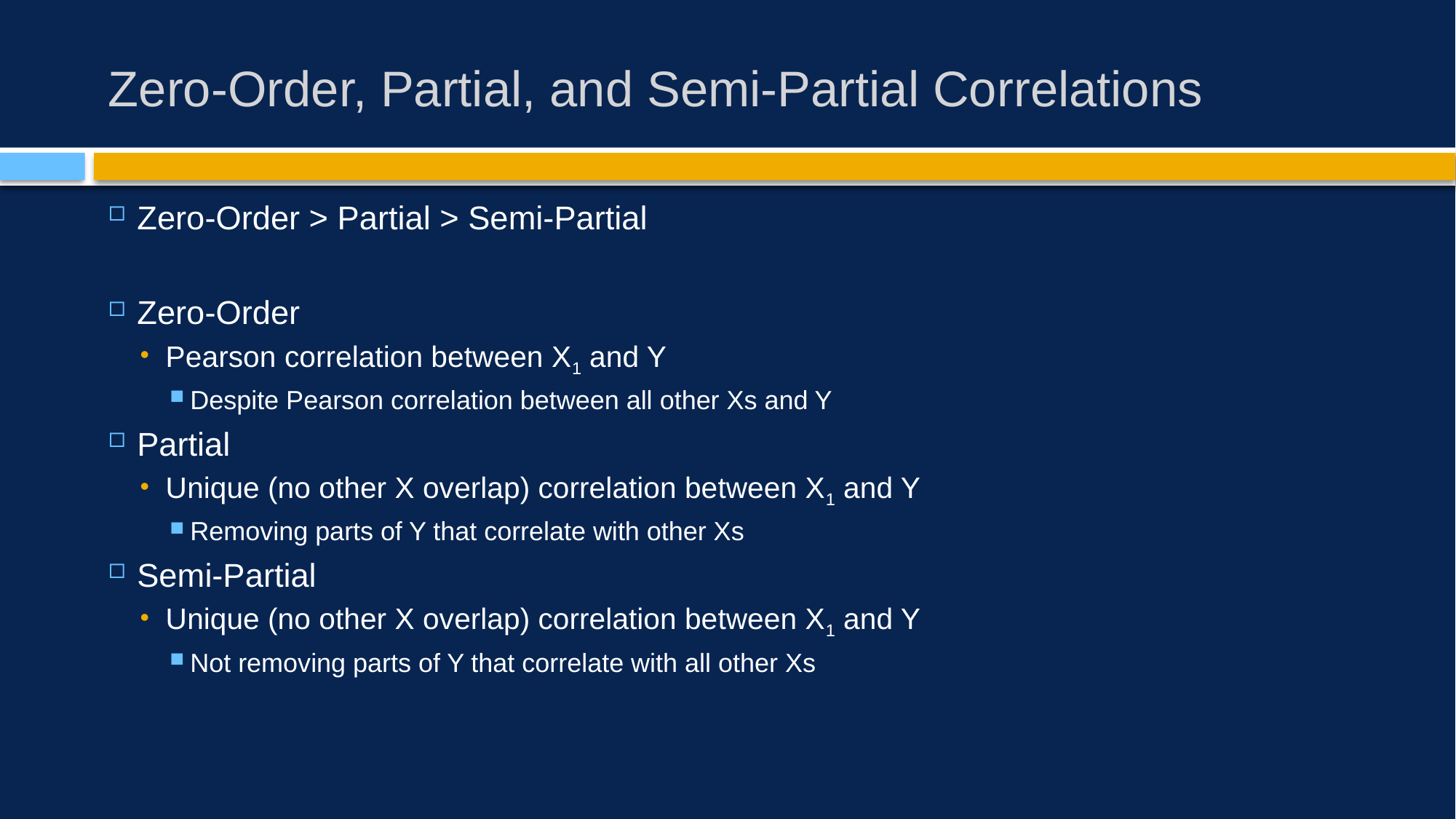

# Zero-Order, Partial, and Semi-Partial Correlations
Zero-Order > Partial > Semi-Partial

Zero-Order
Pearson correlation between X1 and Y
Despite Pearson correlation between all other Xs and Y
Partial
Unique (no other X overlap) correlation between X1 and Y
Removing parts of Y that correlate with other Xs
Semi-Partial
Unique (no other X overlap) correlation between X1 and Y
Not removing parts of Y that correlate with all other Xs